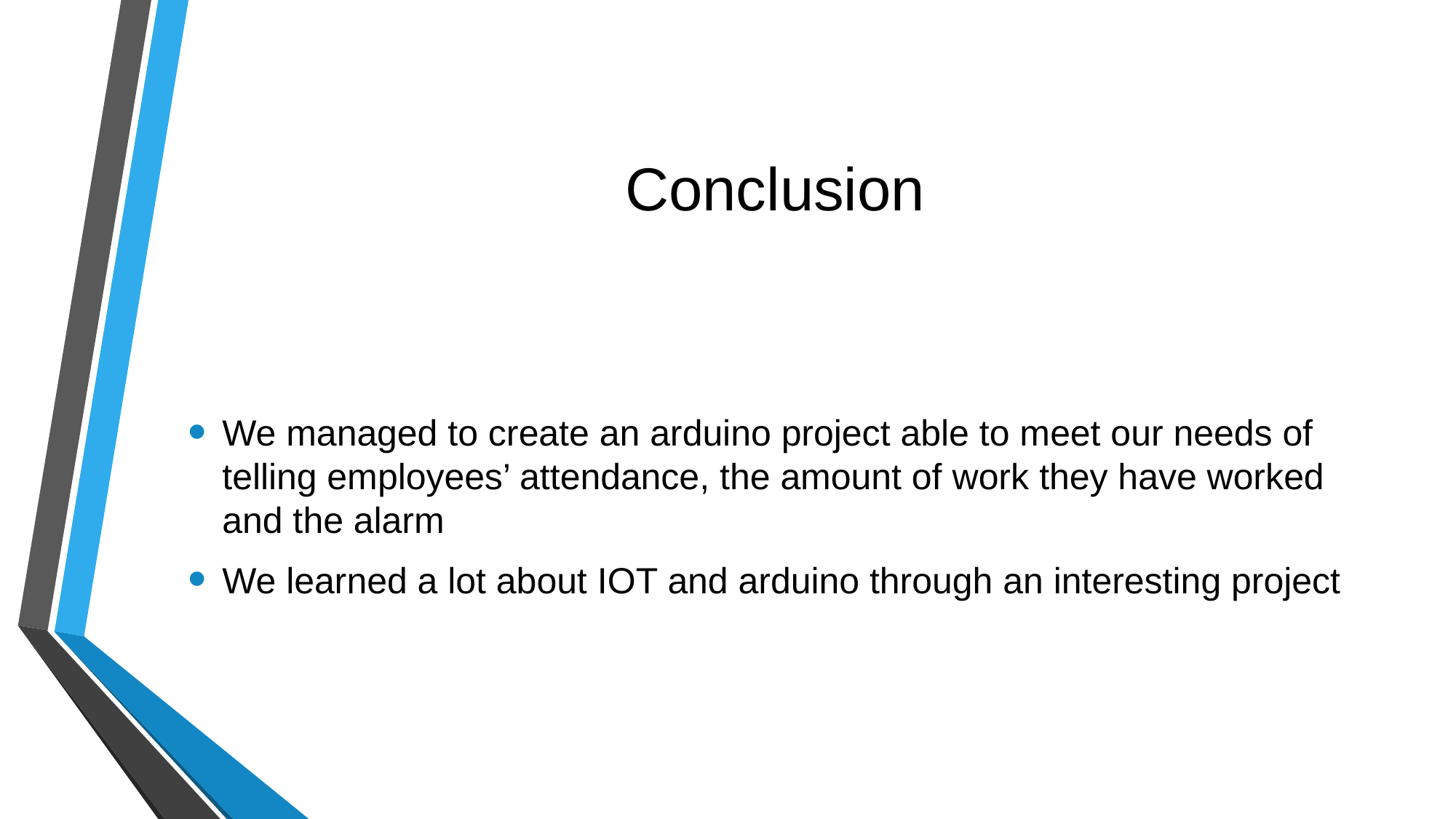

# Conclusion
We managed to create an arduino project able to meet our needs of telling employees’ attendance, the amount of work they have worked and the alarm
We learned a lot about IOT and arduino through an interesting project